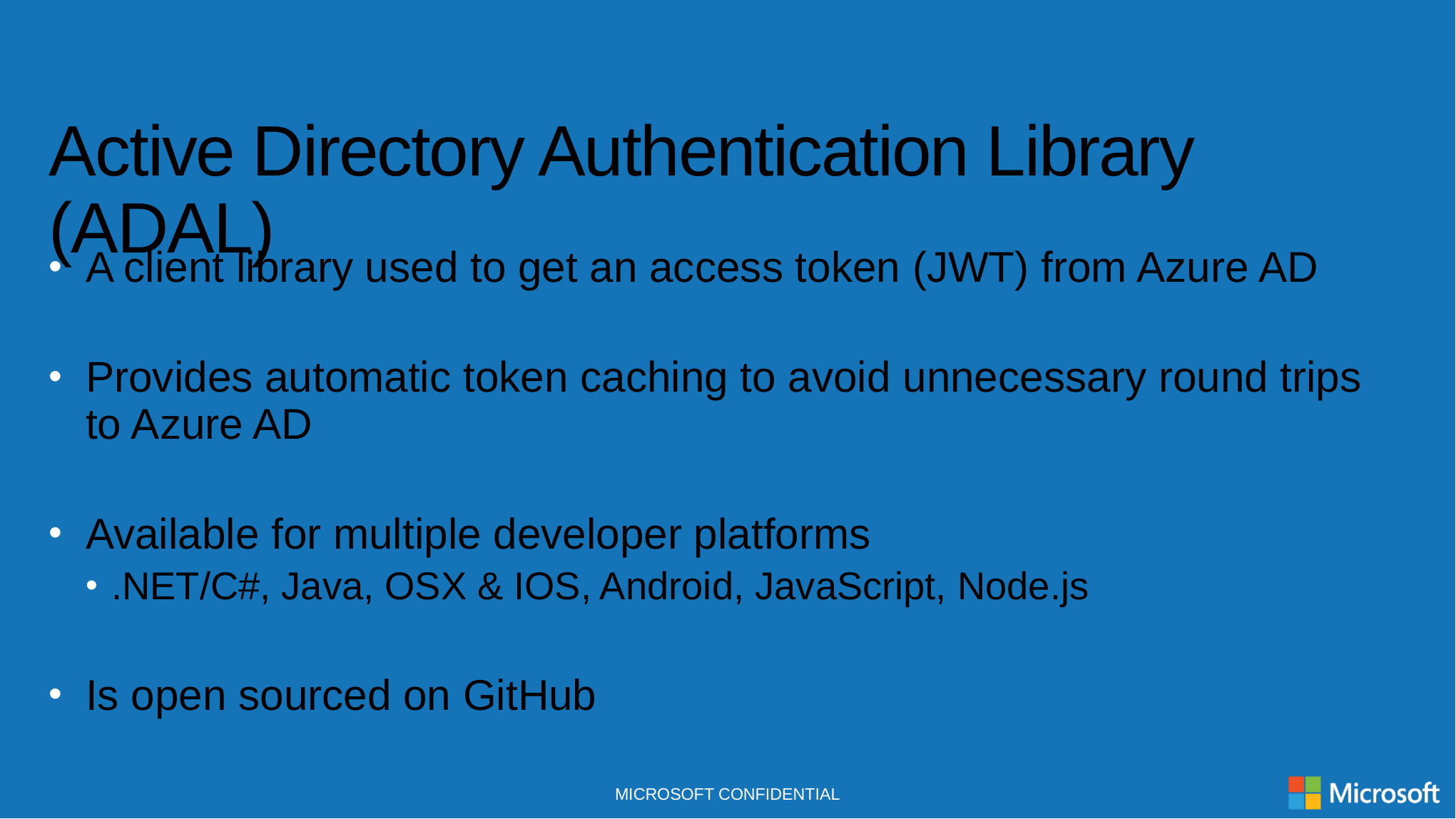

# Active Directory Authentication Library (ADAL)
A client library used to get an access token (JWT) from Azure AD

Provides automatic token caching to avoid unnecessary round trips to Azure AD

Available for multiple developer platforms
.NET/C#, Java, OSX & IOS, Android, JavaScript, Node.js

Is open sourced on GitHub